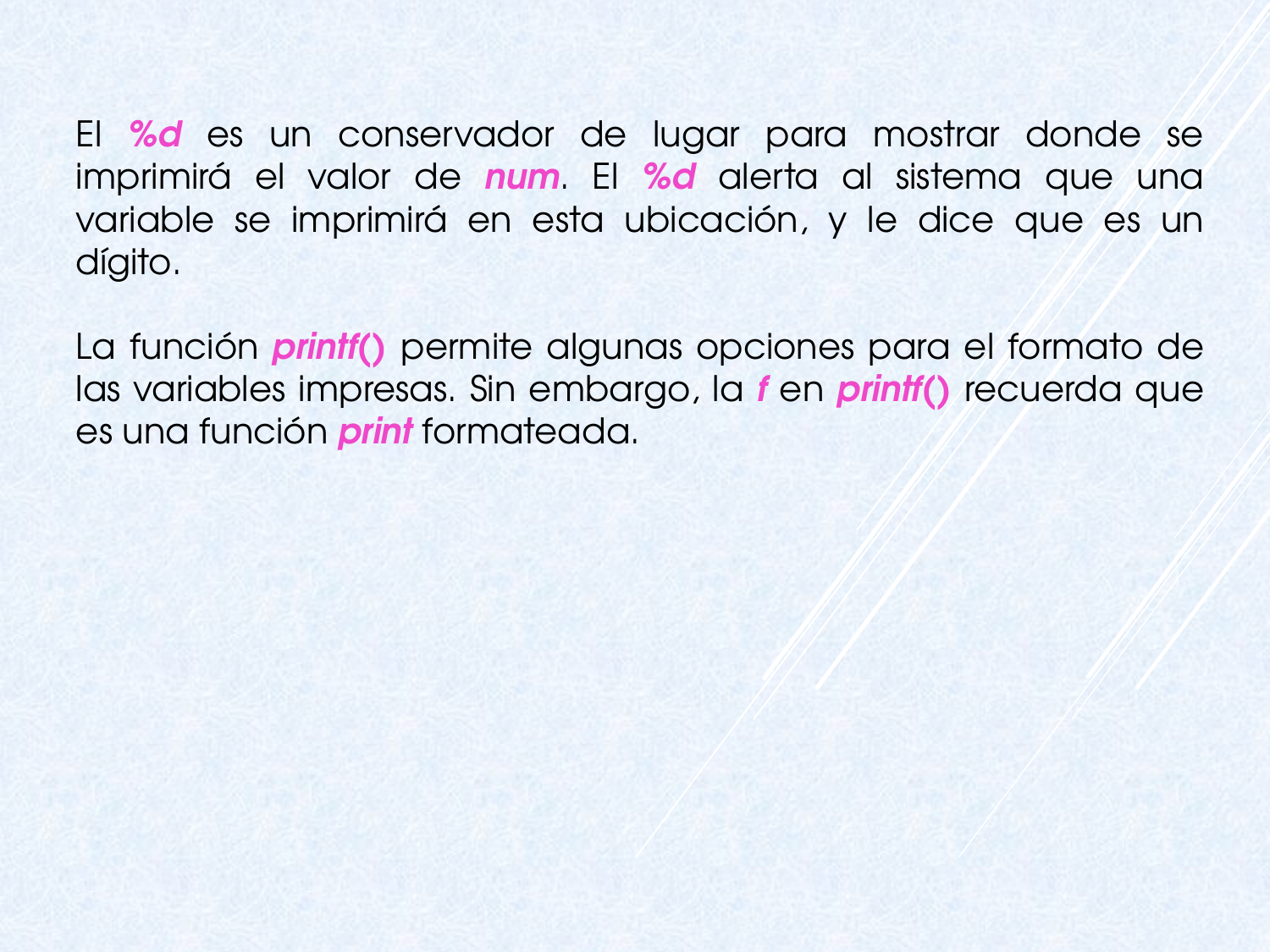

El %d es un conservador de lugar para mostrar donde se imprimirá el valor de num. El %d alerta al sistema que una variable se imprimirá en esta ubicación, y le dice que es un dígito.

La función printf() permite algunas opciones para el formato de las variables impresas. Sin embargo, la f en printf() recuerda que es una función print formateada.